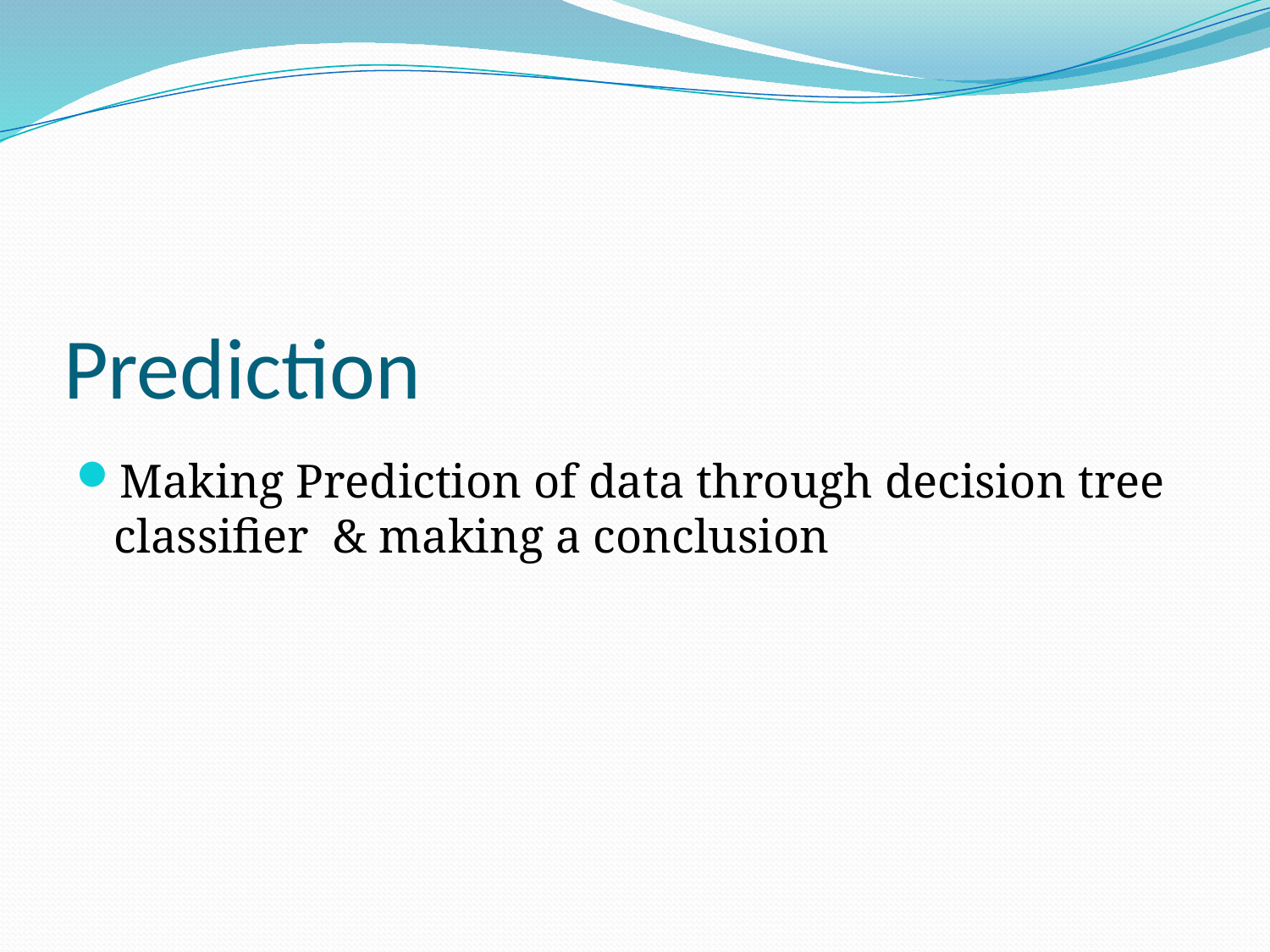

# Prediction
Making Prediction of data through decision tree classifier  & making a conclusion